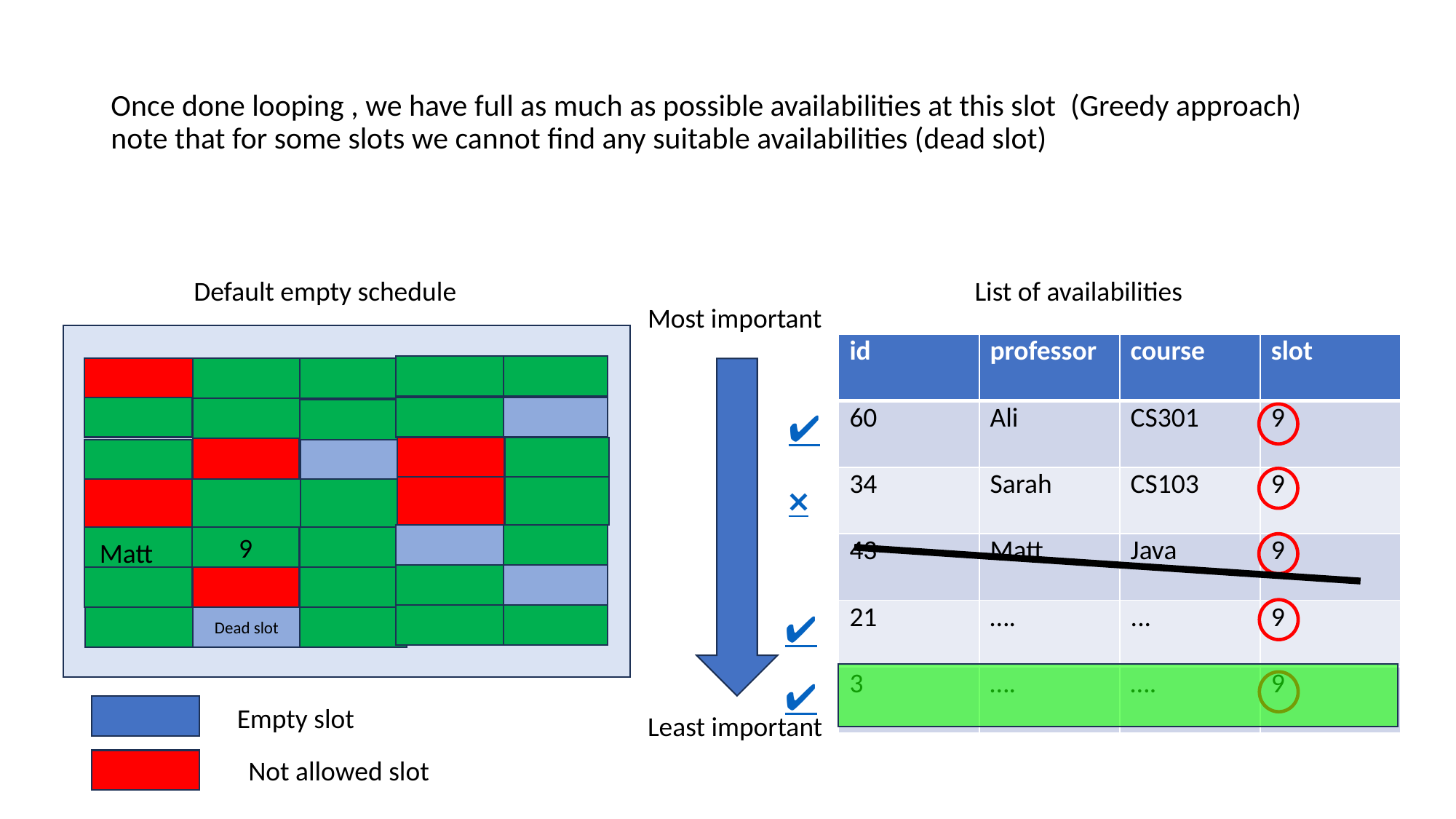

# Once done looping , we have full as much as possible availabilities at this slot  (Greedy approach) note that for some slots we cannot find any suitable availabilities (dead slot)
Default empty schedule
List of availabilities
Most important

| id | professor | course | slot |
| --- | --- | --- | --- |
| 60 | Ali | CS301 | 9 |
| 34 | Sarah | CS103 | 9 |
| 43 | Matt | Java | 9 |
| 21 | …. | ... | 9 |
| 3 | …. | …. | 9 |

✔️

❌

9

Matt

✔️

Dead slot

✔️

Empty slot
Least important
Not allowed slot